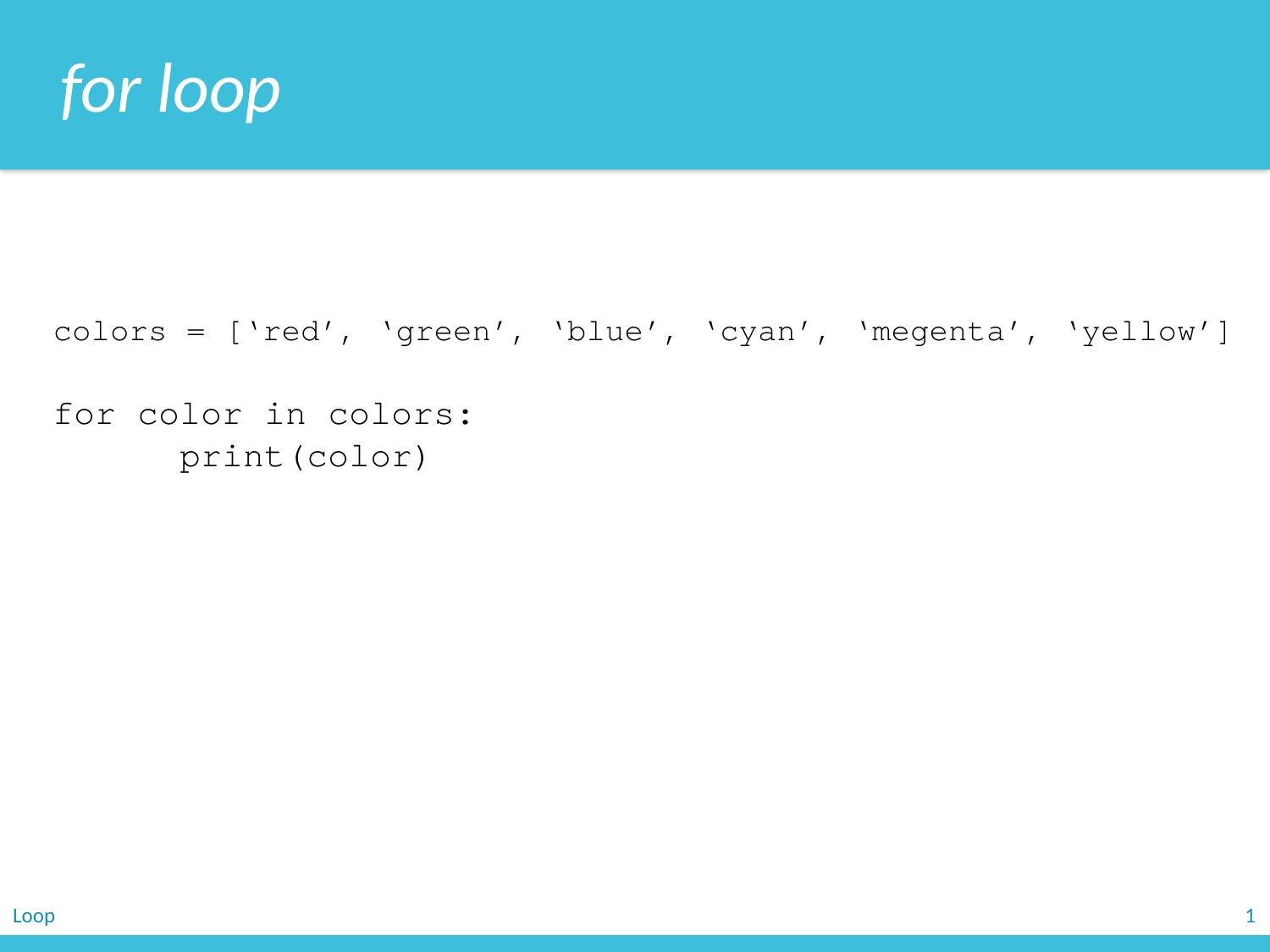

for loop
colors = [‘red’, ‘green’, ‘blue’, ‘cyan’, ‘megenta’, ‘yellow’]

for color in colors:
	print(color)
Loop
1